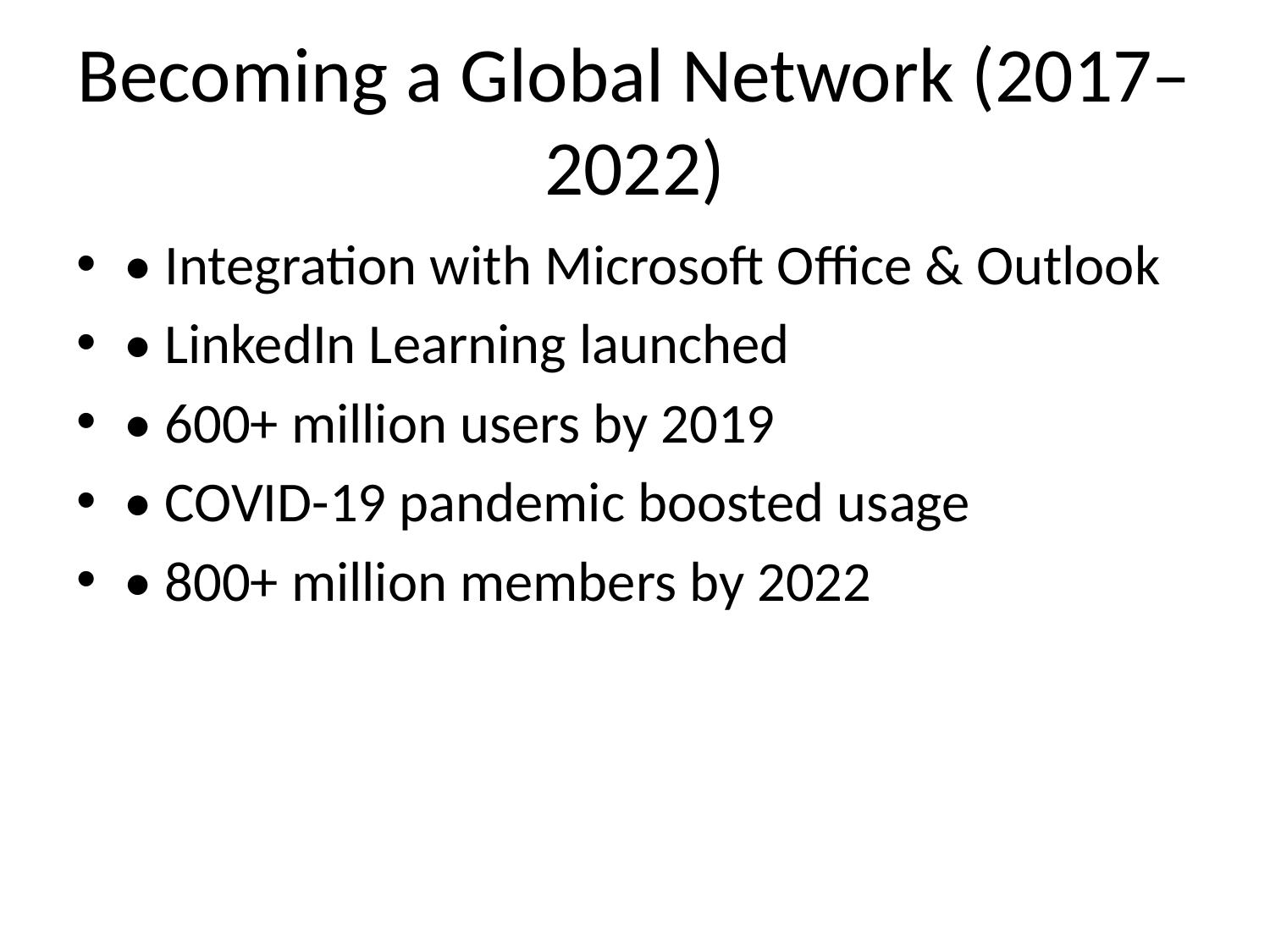

# Becoming a Global Network (2017–2022)
• Integration with Microsoft Office & Outlook
• LinkedIn Learning launched
• 600+ million users by 2019
• COVID-19 pandemic boosted usage
• 800+ million members by 2022